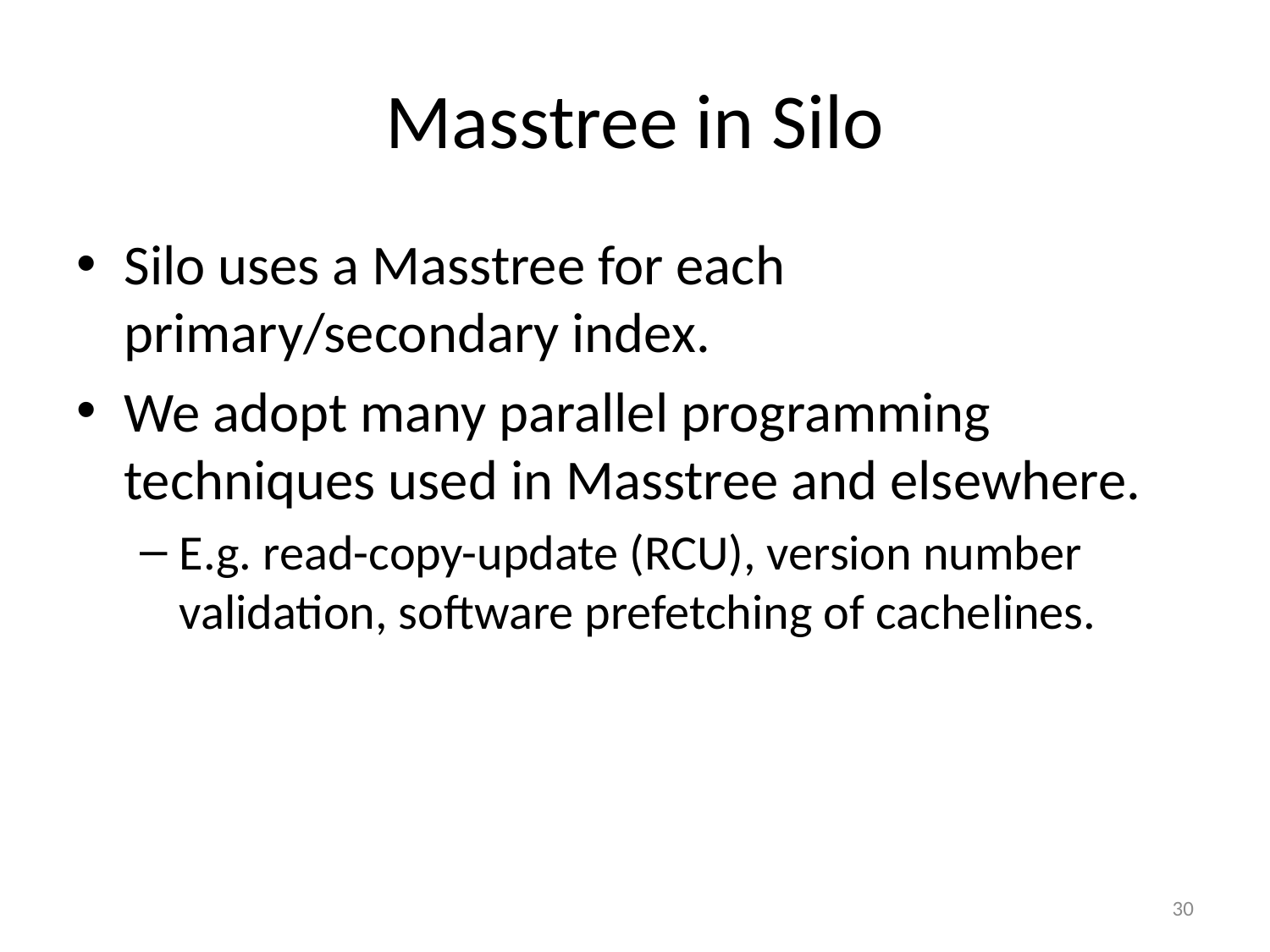

# Masstree in Silo
Silo uses a Masstree for each primary/secondary index.
We adopt many parallel programming techniques used in Masstree and elsewhere.
E.g. read-copy-update (RCU), version number validation, software prefetching of cachelines.
30